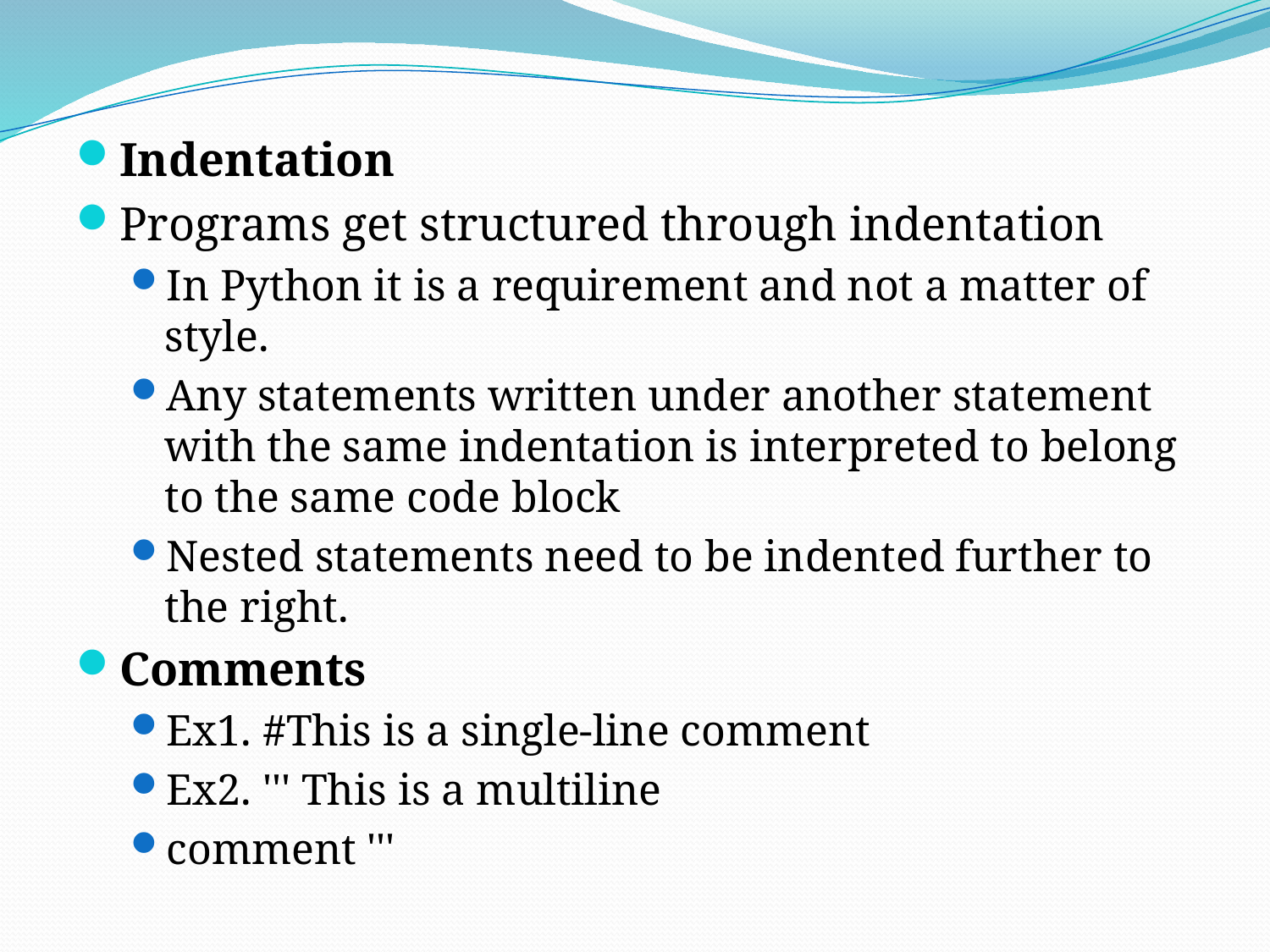

Indentation
Programs get structured through indentation
In Python it is a requirement and not a matter of style.
Any statements written under another statement with the same indentation is interpreted to belong to the same code block
Nested statements need to be indented further to the right.
Comments
Ex1. #This is a single-line comment
Ex2. ''' This is a multiline
comment '''